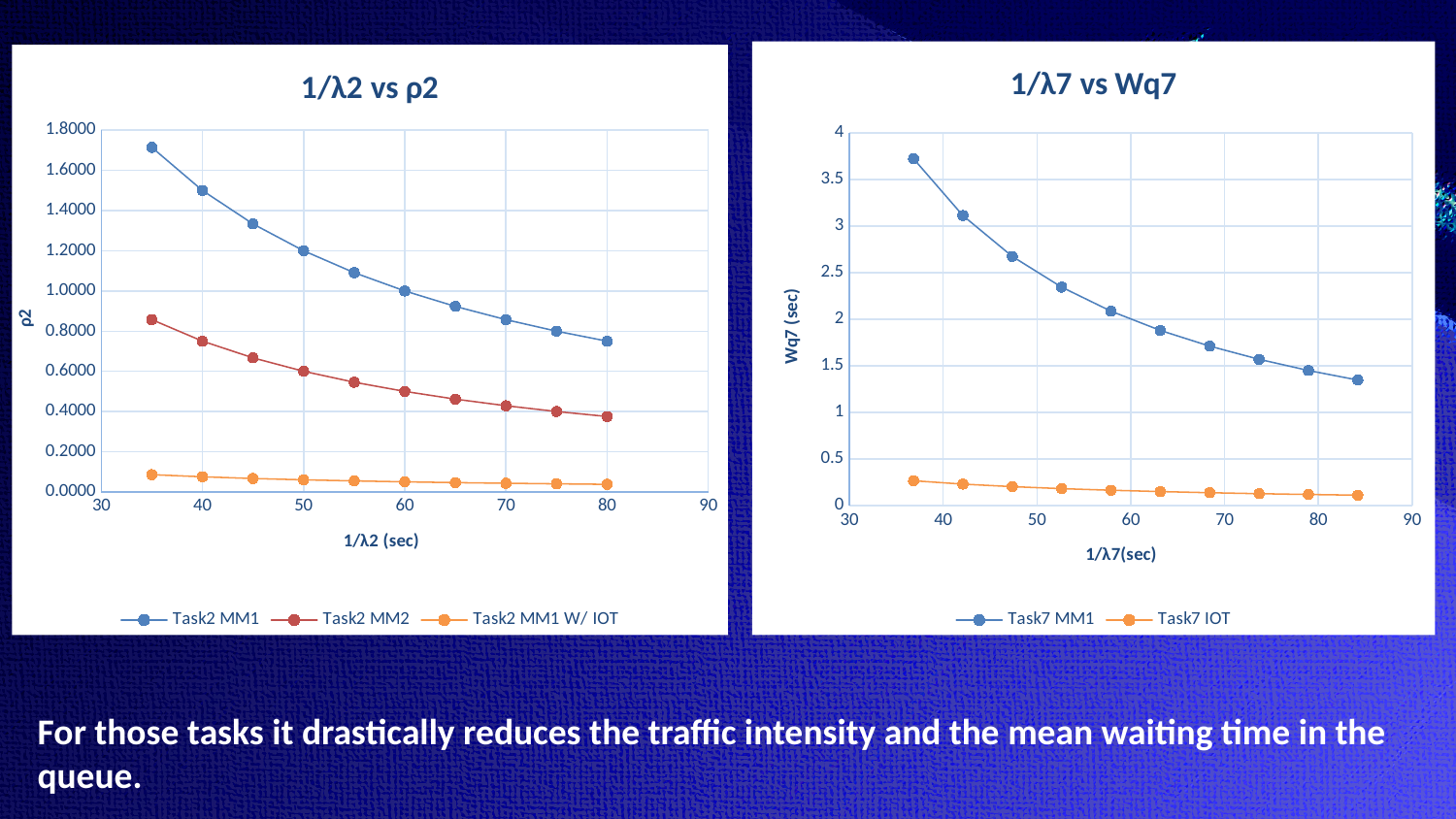

### Chart: 1/λ7 vs Wq7

| Category |  |  |
|---|---|---|

### Chart: 1/λ2 vs ρ2

| Category |  |  |  |
|---|---|---|---|
For those tasks it drastically reduces the traffic intensity and the mean waiting time in the queue.